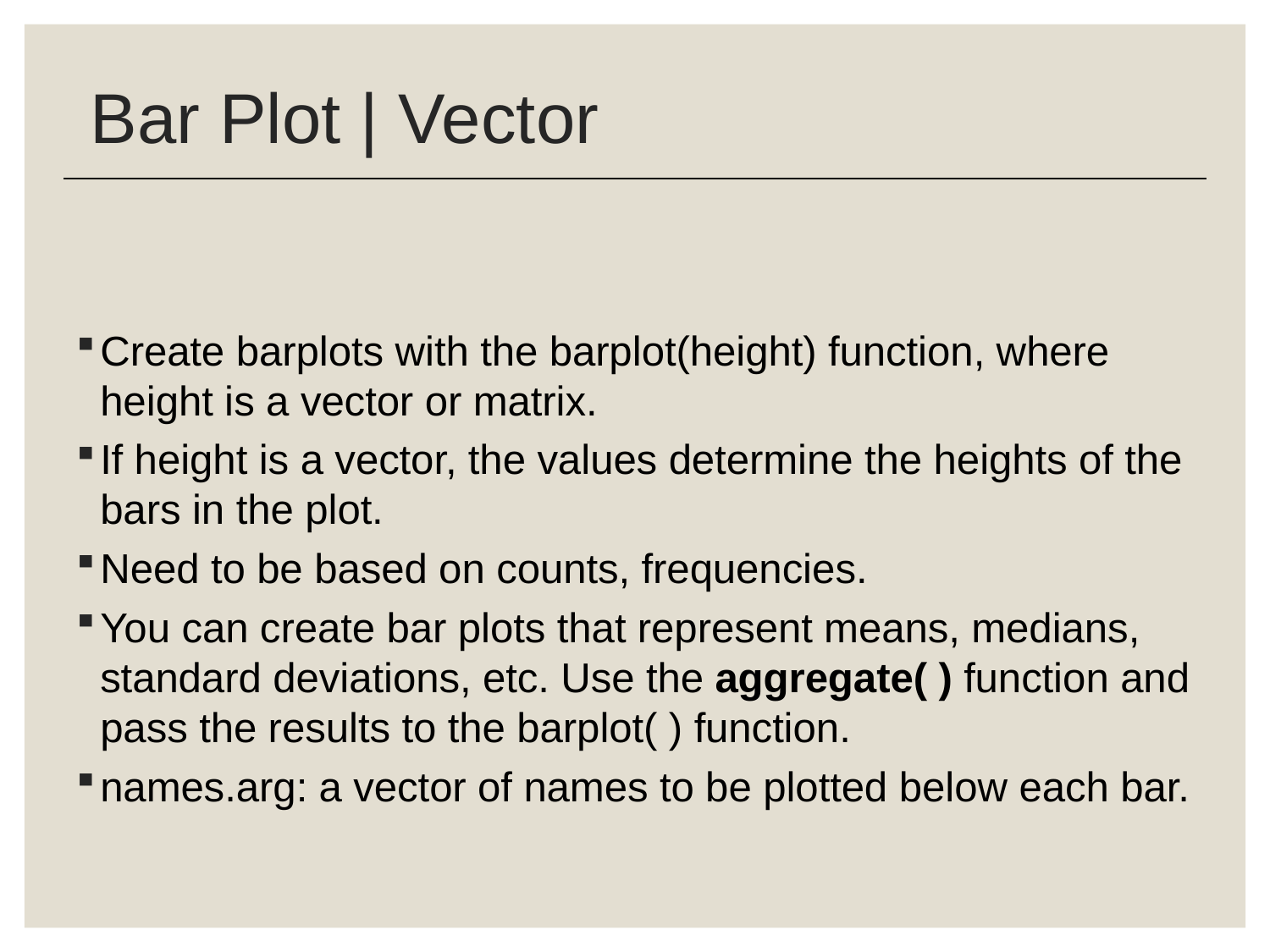

# Bar Plot | Vector
Create barplots with the barplot(height) function, where height is a vector or matrix.
If height is a vector, the values determine the heights of the bars in the plot.
Need to be based on counts, frequencies.
You can create bar plots that represent means, medians, standard deviations, etc. Use the aggregate( ) function and pass the results to the barplot( ) function.
names.arg: a vector of names to be plotted below each bar.